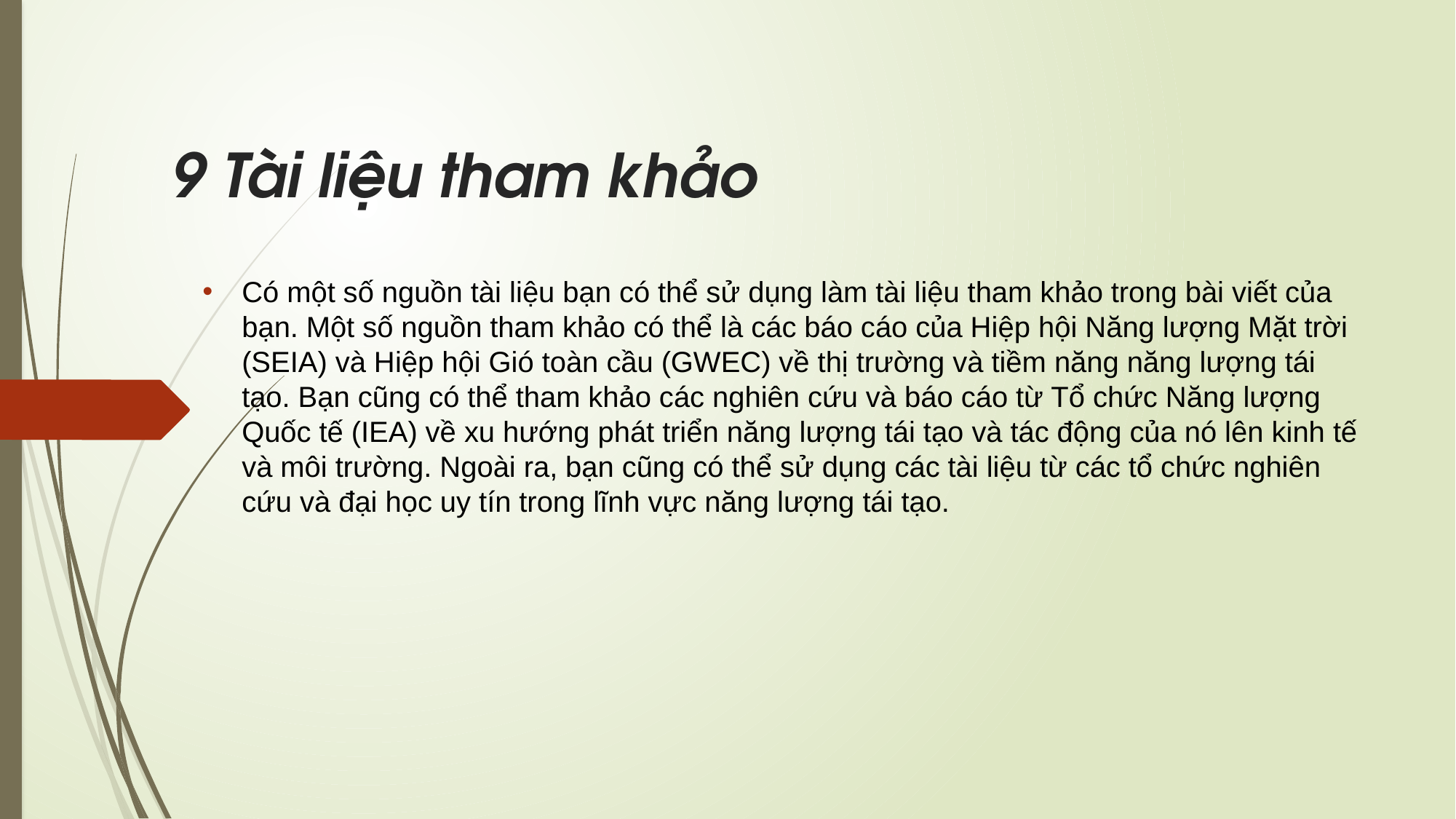

# 9 Tài liệu tham khảo
Có một số nguồn tài liệu bạn có thể sử dụng làm tài liệu tham khảo trong bài viết của bạn. Một số nguồn tham khảo có thể là các báo cáo của Hiệp hội Năng lượng Mặt trời (SEIA) và Hiệp hội Gió toàn cầu (GWEC) về thị trường và tiềm năng năng lượng tái tạo. Bạn cũng có thể tham khảo các nghiên cứu và báo cáo từ Tổ chức Năng lượng Quốc tế (IEA) về xu hướng phát triển năng lượng tái tạo và tác động của nó lên kinh tế và môi trường. Ngoài ra, bạn cũng có thể sử dụng các tài liệu từ các tổ chức nghiên cứu và đại học uy tín trong lĩnh vực năng lượng tái tạo.